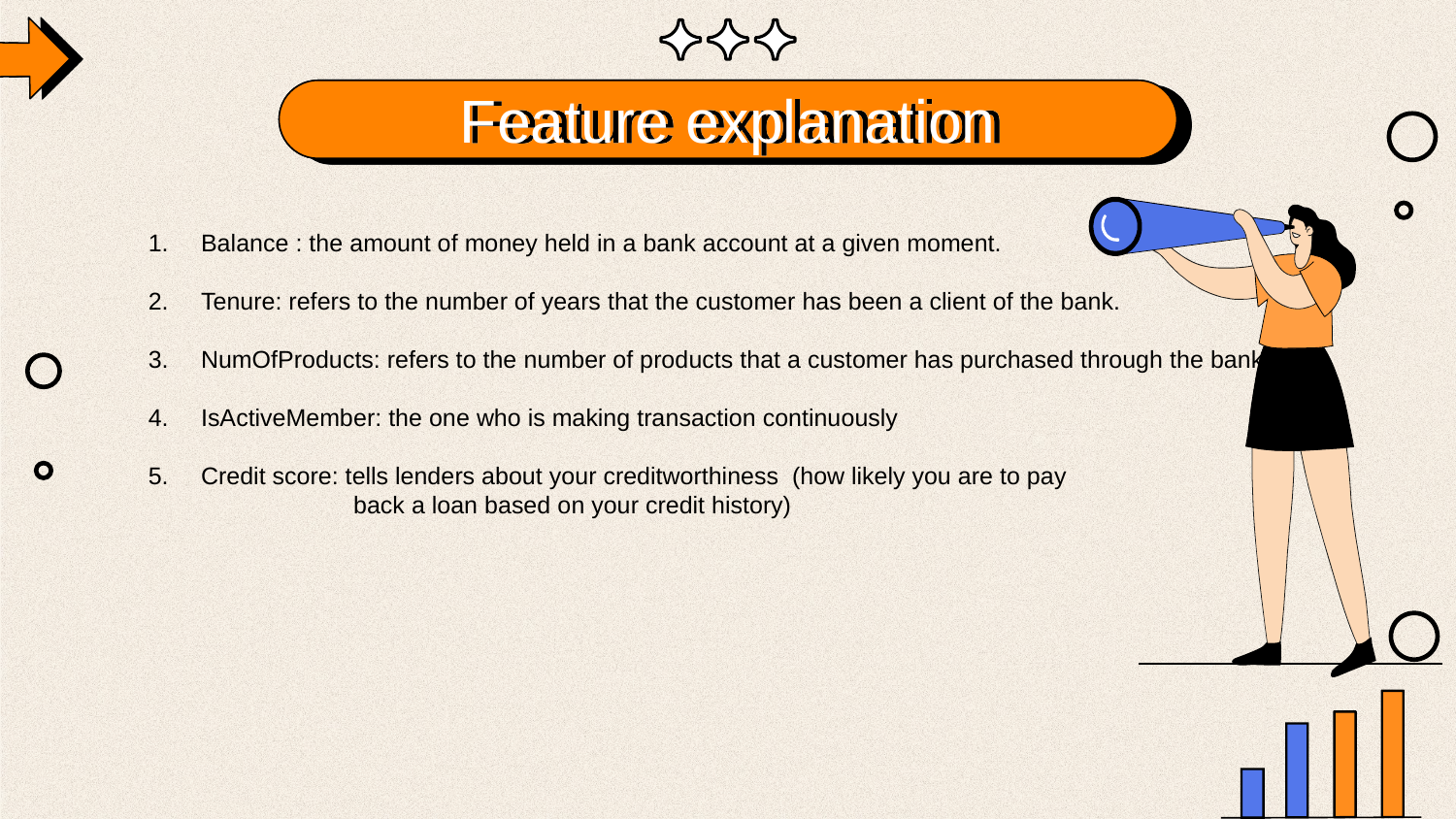

# Feature explanation

Balance : the amount of money held in a bank account at a given moment.

Tenure: refers to the number of years that the customer has been a client of the bank.

NumOfProducts: refers to the number of products that a customer has purchased through the bank.

IsActiveMember: the one who is making transaction continuously

Credit score: tells lenders about your creditworthiness  (how likely you are to pay			 back a loan based on your credit history)